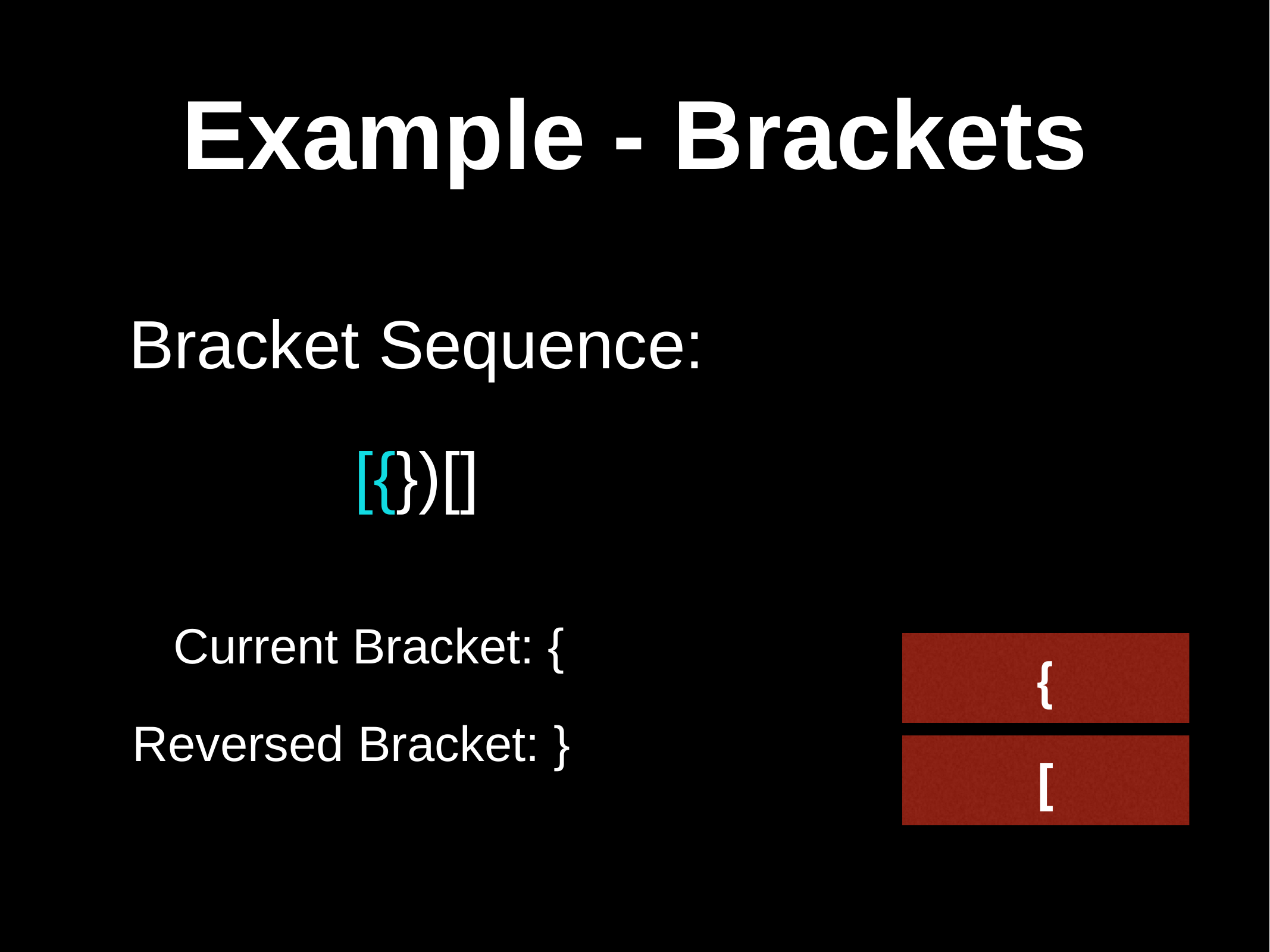

# Example - Brackets
Bracket Sequence:
[{})[]
Current Bracket: {
{
Reversed Bracket: }
[